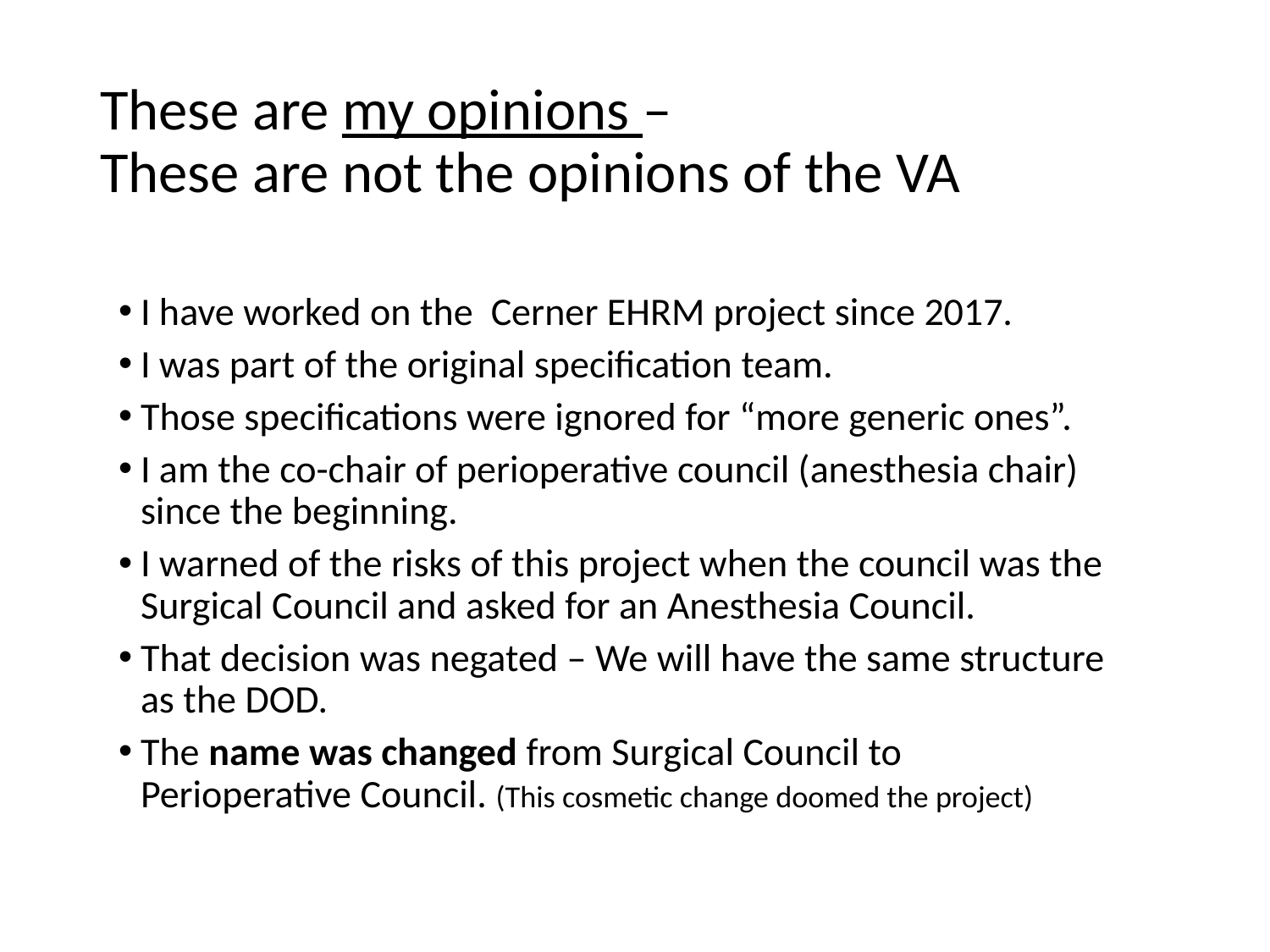

# These are my opinions – These are not the opinions of the VA
I have worked on the  Cerner EHRM project since 2017.
I was part of the original specification team.
Those specifications were ignored for “more generic ones”.
I am the co-chair of perioperative council (anesthesia chair) since the beginning.
I warned of the risks of this project when the council was the Surgical Council and asked for an Anesthesia Council.
That decision was negated – We will have the same structure as the DOD.
The name was changed from Surgical Council to Perioperative Council. (This cosmetic change doomed the project)